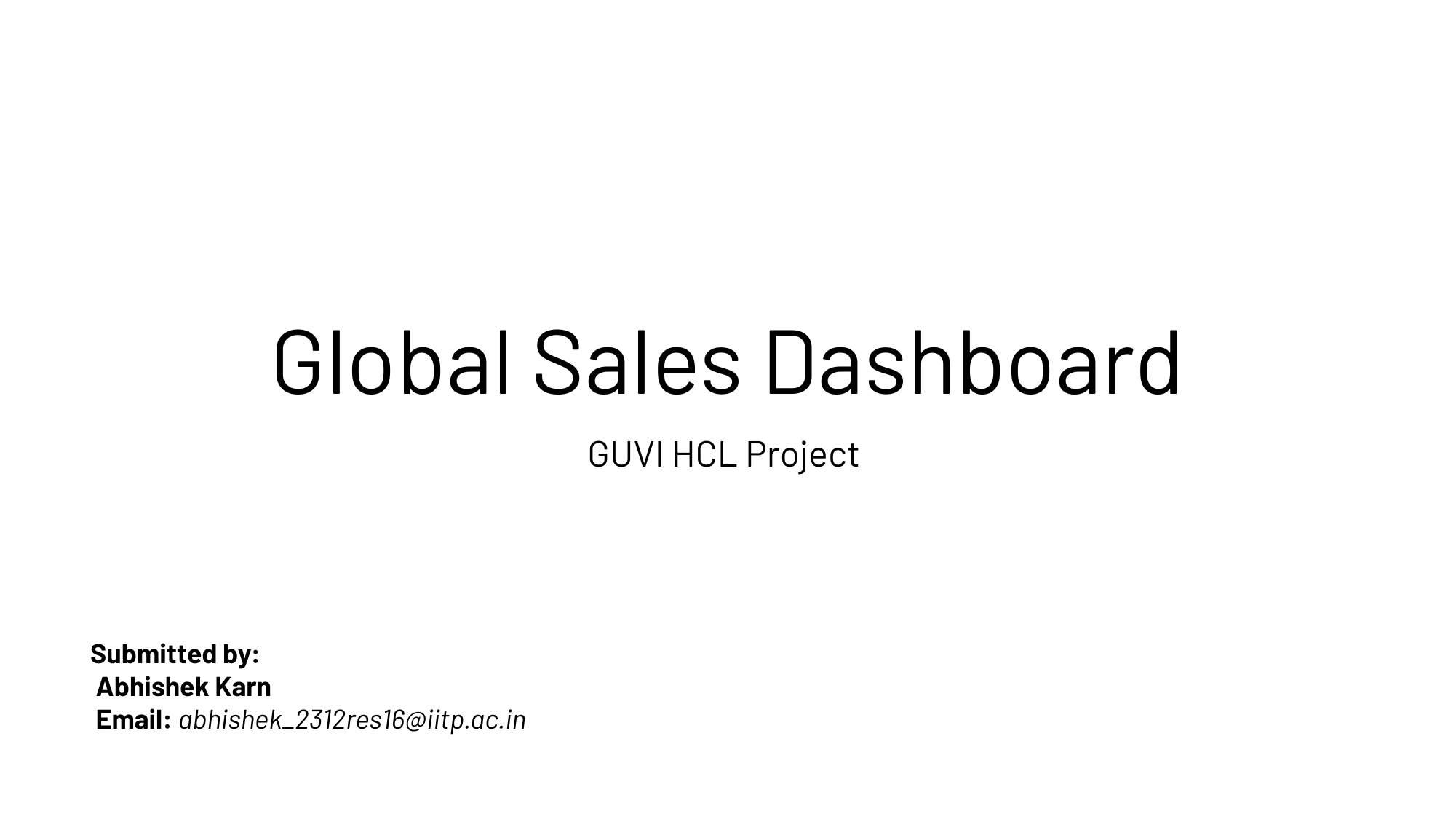

# Global Sales Dashboard
GUVI HCL Project
Submitted by:
 Abhishek Karn
 Email: abhishek_2312res16@iitp.ac.in